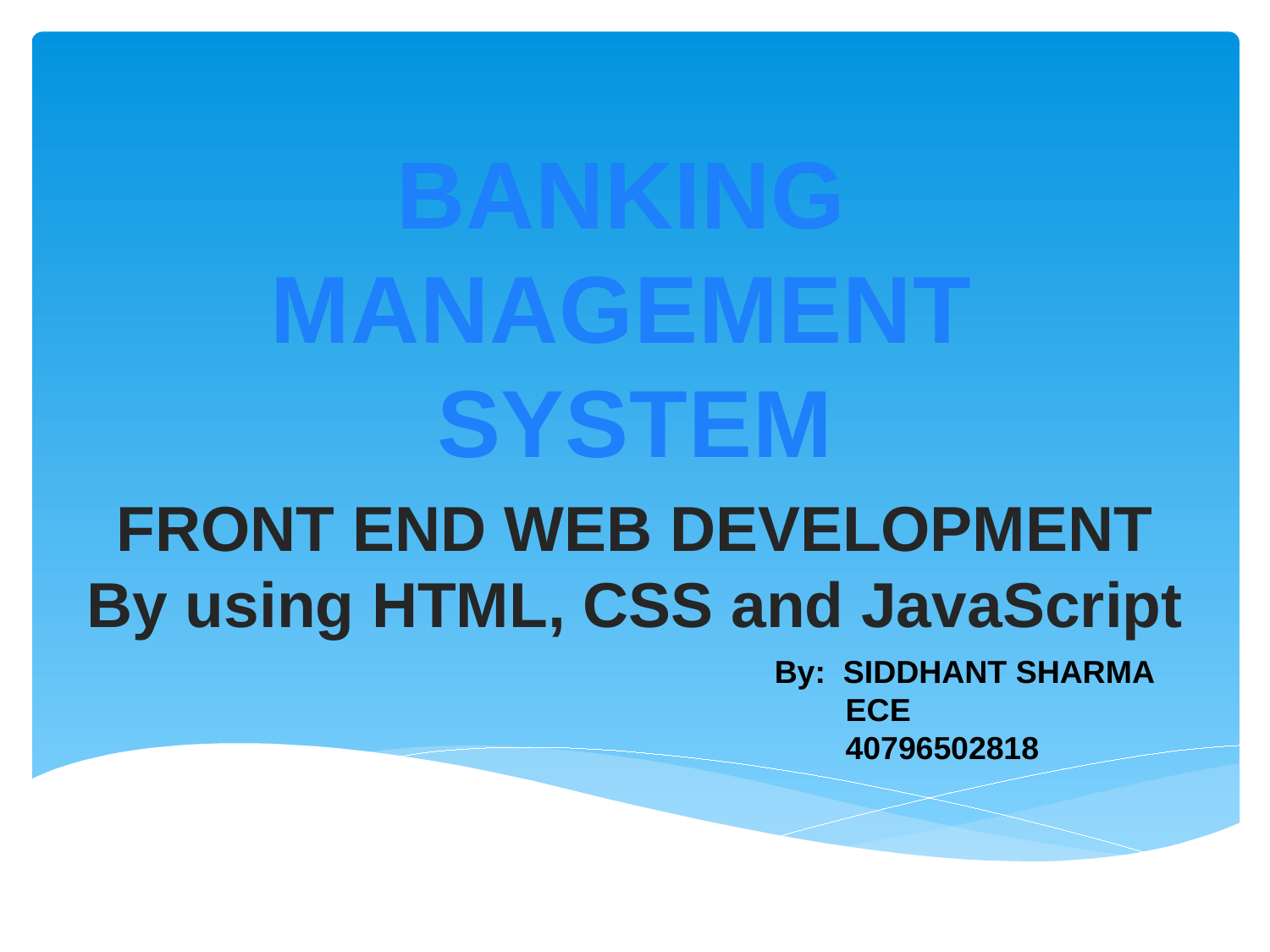

BANKING
MANAGEMENT
SYSTEM

FRONT END WEB DEVELOPMENT
By using HTML, CSS and JavaScript
By:  SIDDHANT SHARMA
        ECE
        40796502818